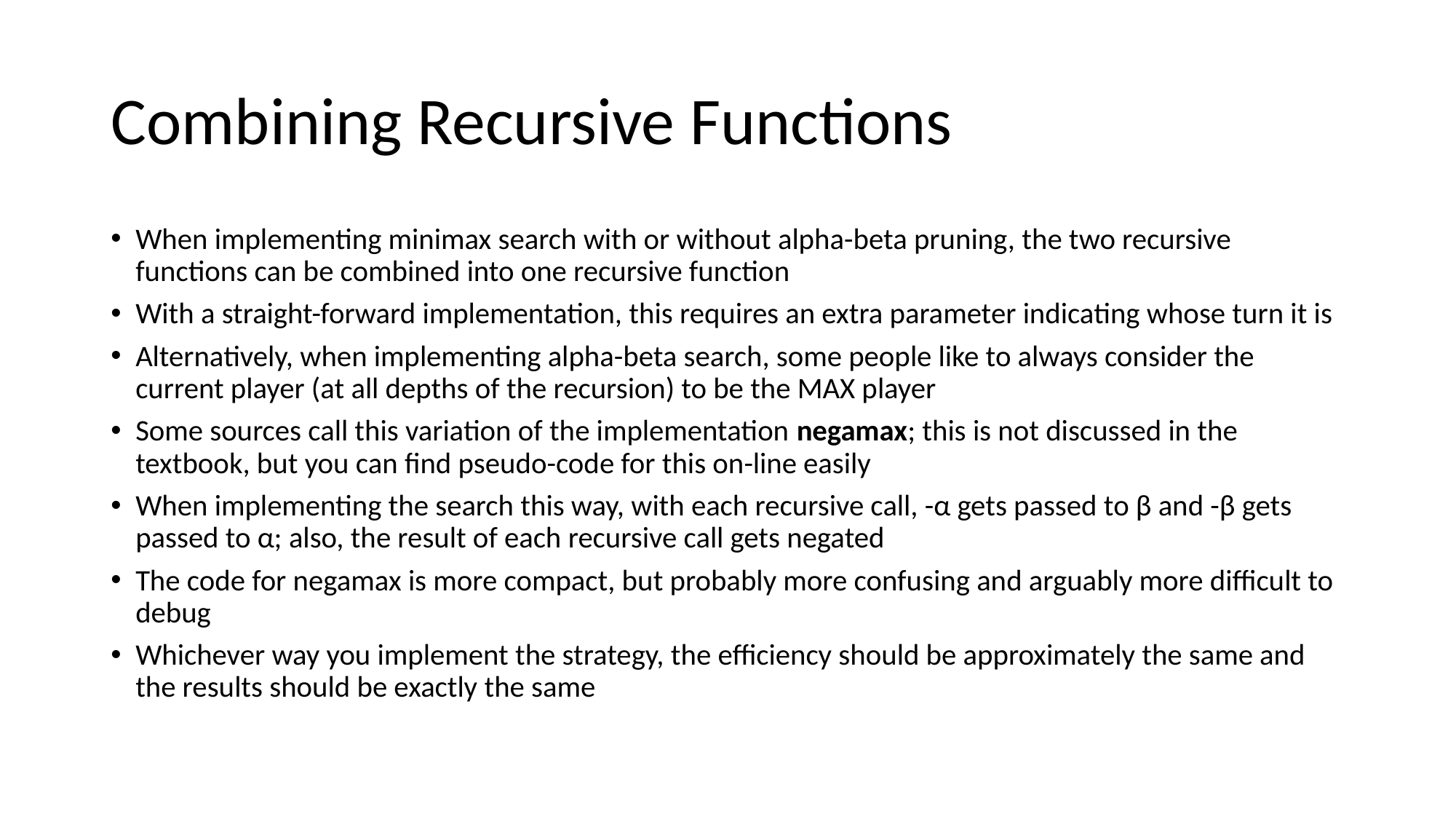

# Combining Recursive Functions
When implementing minimax search with or without alpha-beta pruning, the two recursive functions can be combined into one recursive function
With a straight-forward implementation, this requires an extra parameter indicating whose turn it is
Alternatively, when implementing alpha-beta search, some people like to always consider the current player (at all depths of the recursion) to be the MAX player
Some sources call this variation of the implementation negamax; this is not discussed in the textbook, but you can find pseudo-code for this on-line easily
When implementing the search this way, with each recursive call, -α gets passed to β and -β gets passed to α; also, the result of each recursive call gets negated
The code for negamax is more compact, but probably more confusing and arguably more difficult to debug
Whichever way you implement the strategy, the efficiency should be approximately the same and the results should be exactly the same